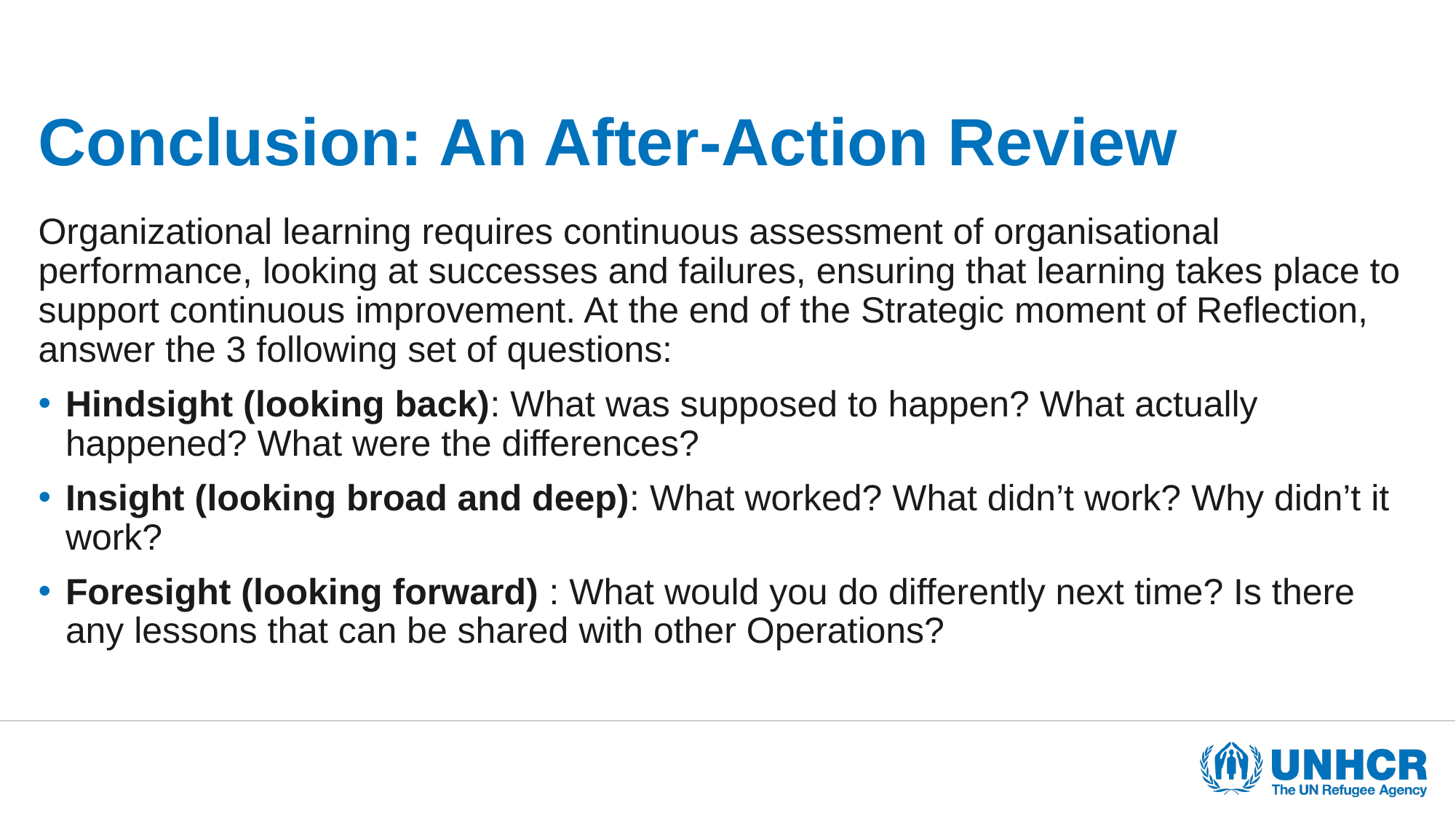

# Conclusion: An After-Action Review
Organizational learning requires continuous assessment of organisational performance, looking at successes and failures, ensuring that learning takes place to support continuous improvement. At the end of the Strategic moment of Reflection, answer the 3 following set of questions:
Hindsight (looking back): What was supposed to happen? What actually happened? What were the differences?
Insight (looking broad and deep): What worked? What didn’t work? Why didn’t it work?
Foresight (looking forward) : What would you do differently next time? Is there any lessons that can be shared with other Operations?